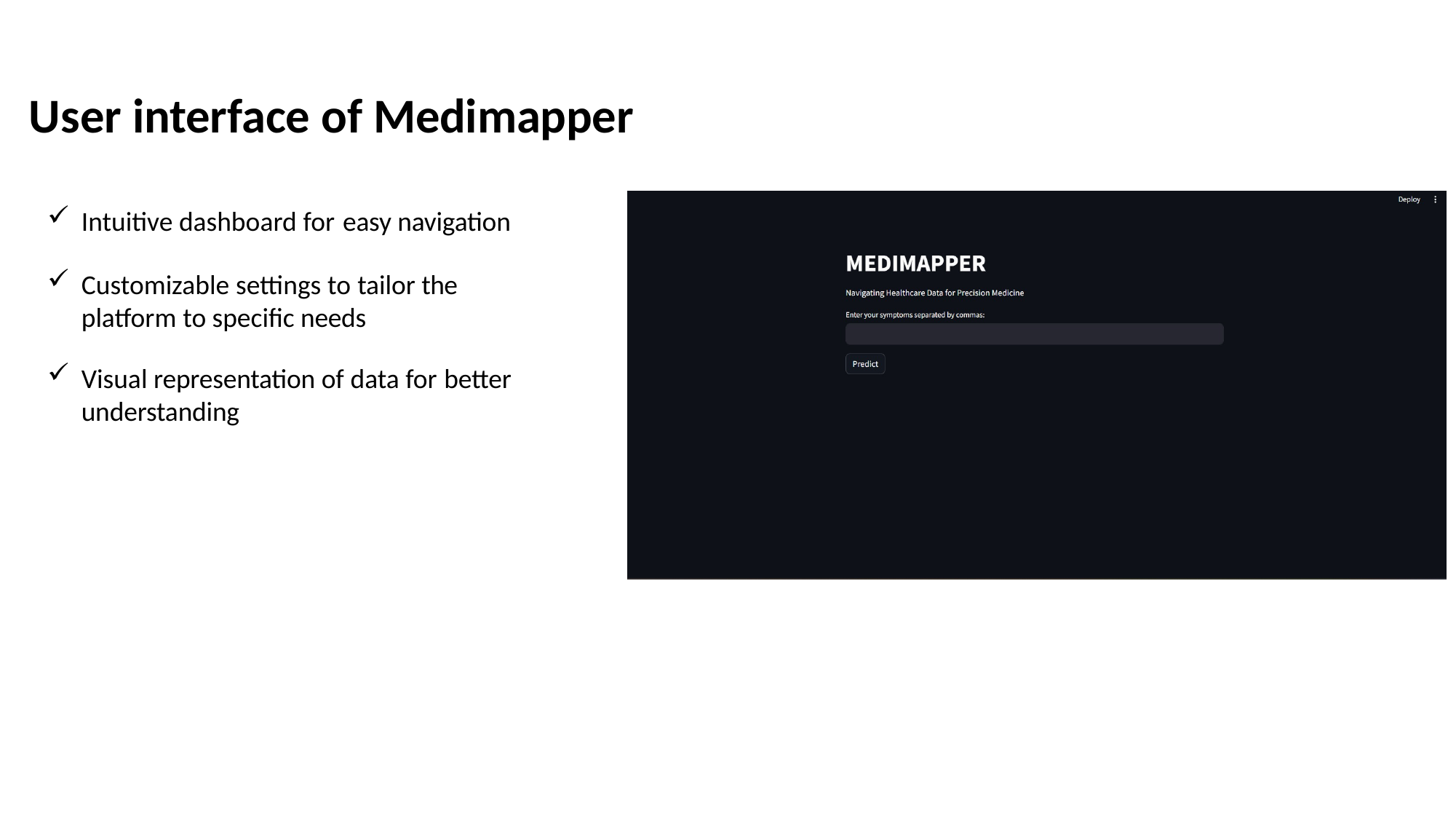

# User interface of Medimapper
Intuitive dashboard for easy navigation
Customizable settings to tailor the platform to specific needs
Visual representation of data for better understanding